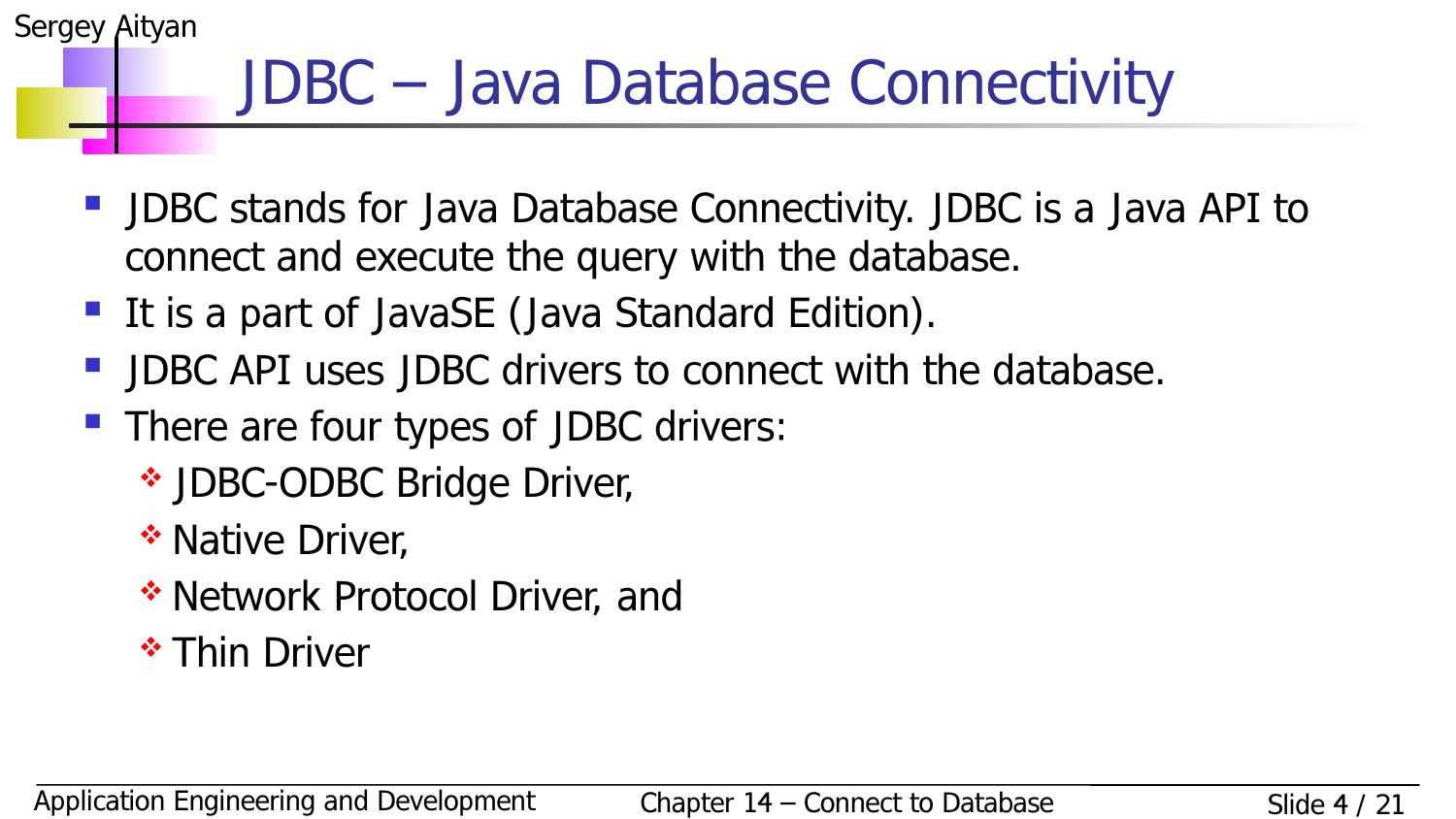

# JDBC – Java Database Connectivity
JDBC stands for Java Database Connectivity. JDBC is a Java API to connect and execute the query with the database.
It is a part of JavaSE (Java Standard Edition).
JDBC API uses JDBC drivers to connect with the database.
There are four types of JDBC drivers:
JDBC-ODBC Bridge Driver,
Native Driver,
Network Protocol Driver, and
Thin Driver